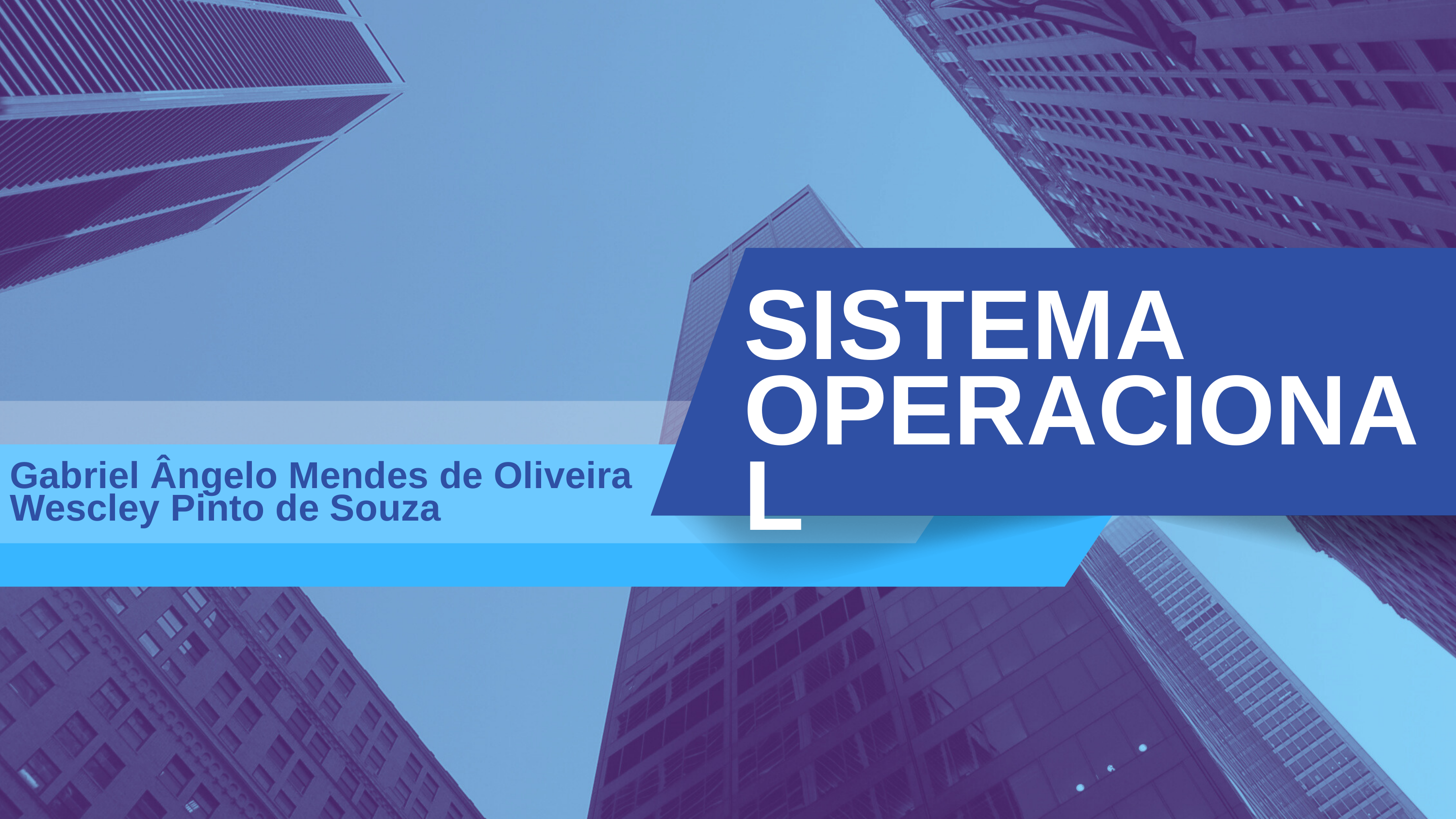

SISTEMA
OPERACIONAL

Gabriel Ângelo Mendes de Oliveira
Wescley Pinto de Souza